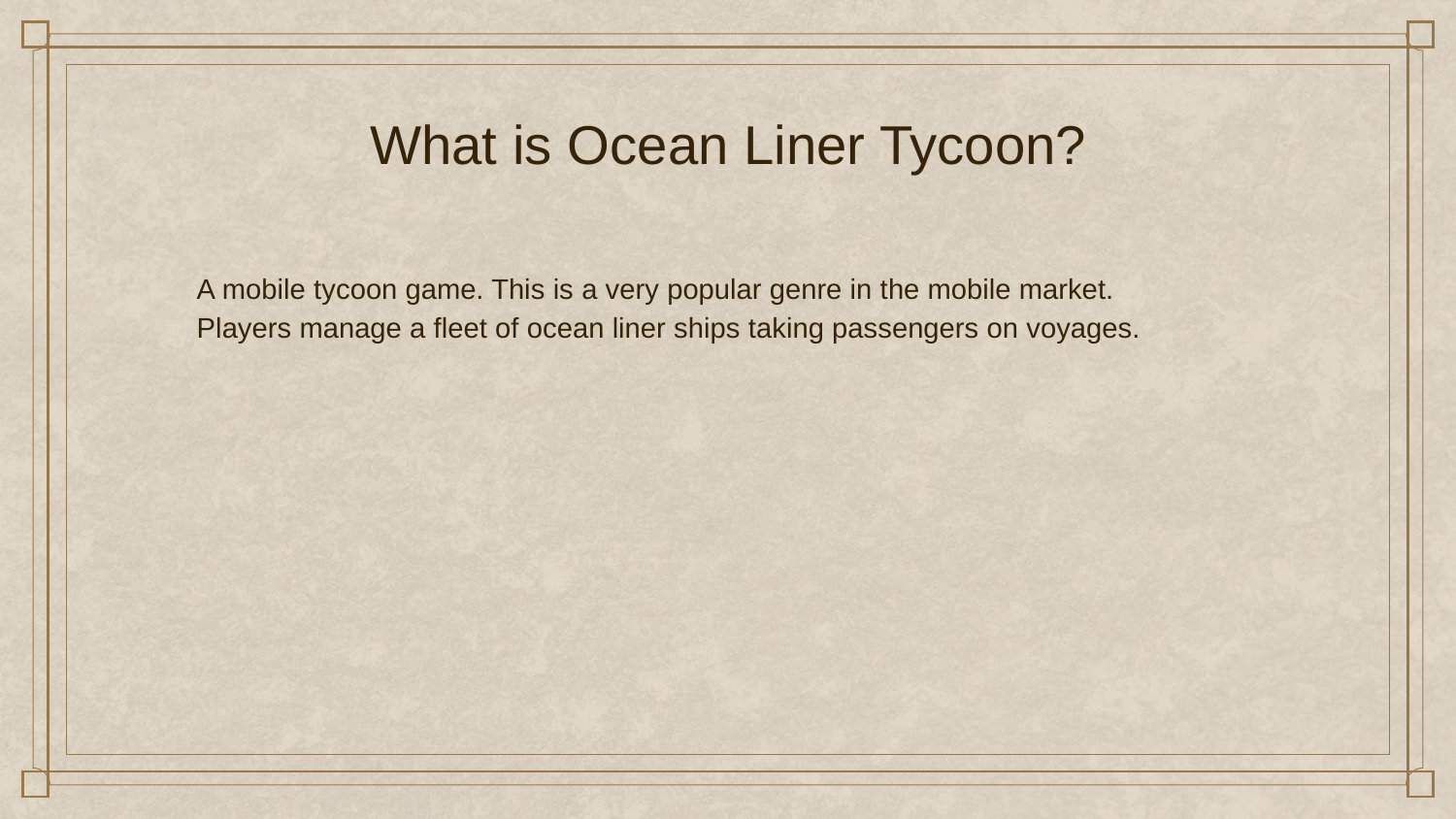

# What is Ocean Liner Tycoon?
A mobile tycoon game. This is a very popular genre in the mobile market.
Players manage a fleet of ocean liner ships taking passengers on voyages.